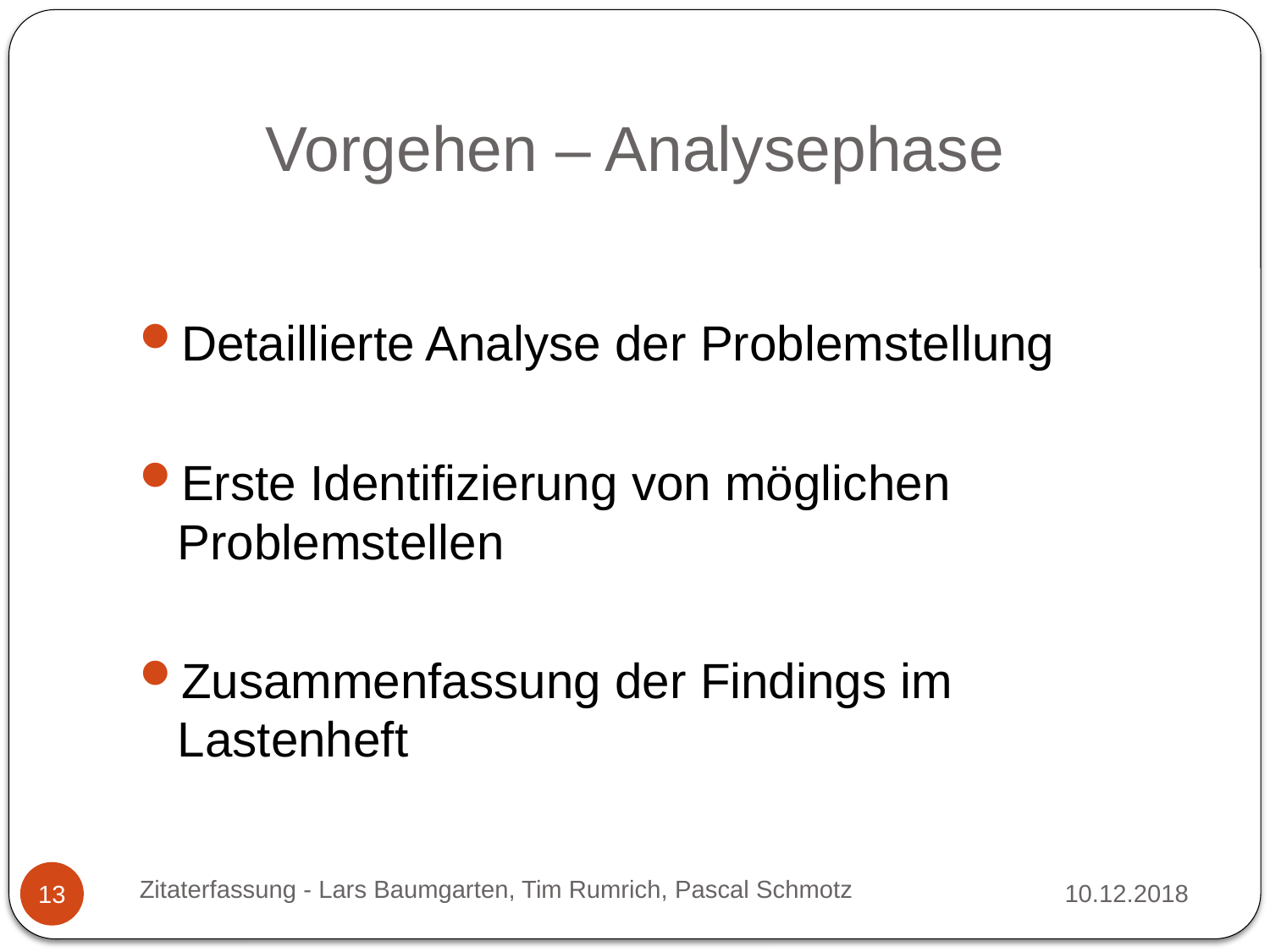

# Vorgehen – Analysephase

Detaillierte Analyse der Problemstellung

Erste Identifizierung von möglichen Problemstellen

Zusammenfassung der Findings im Lastenheft

Zitaterfassung - Lars Baumgarten, Tim Rumrich, Pascal Schmotz
10.12.2018
13